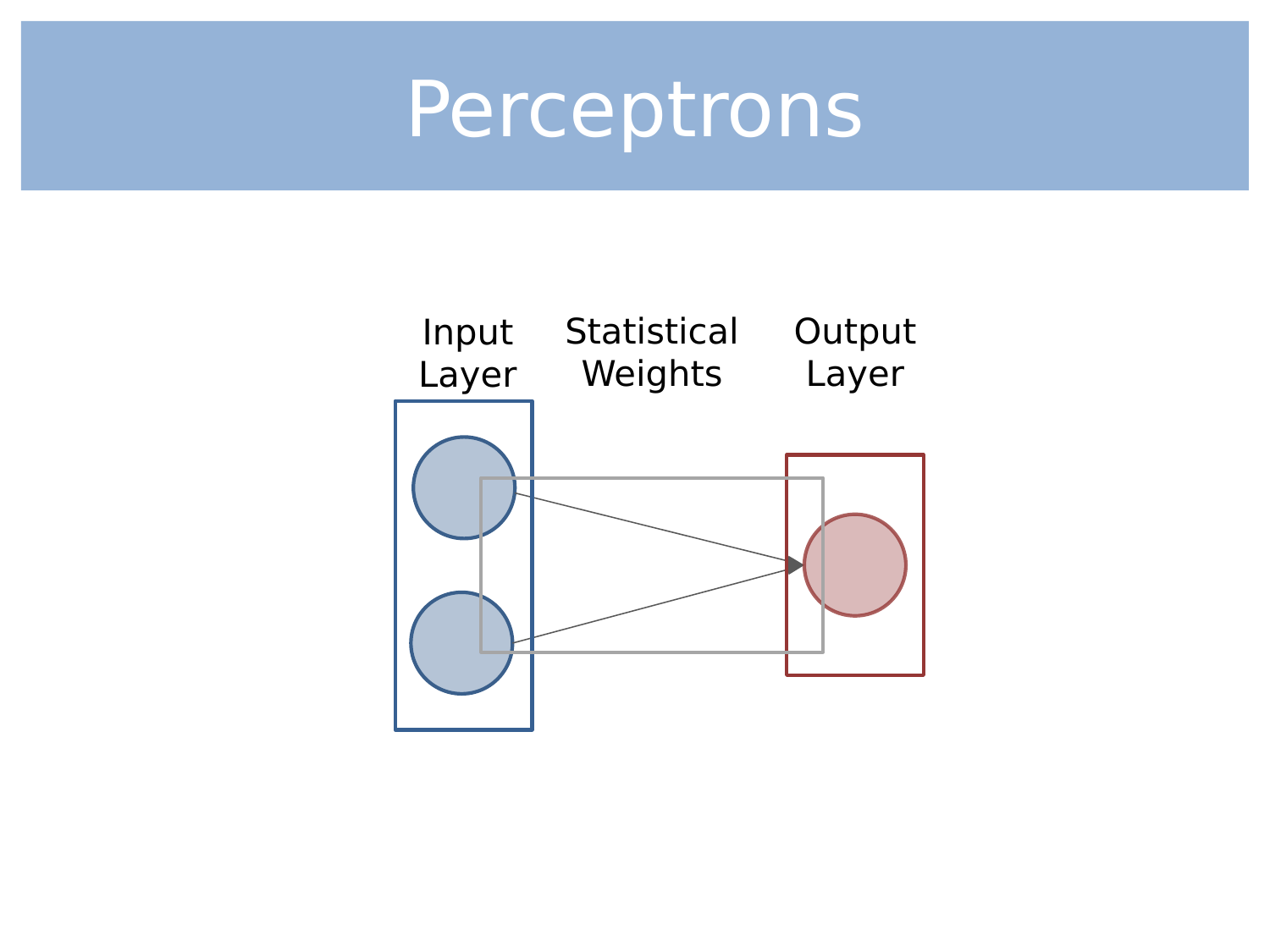

Perceptrons
Statistical Weights
Output Layer
Input Layer